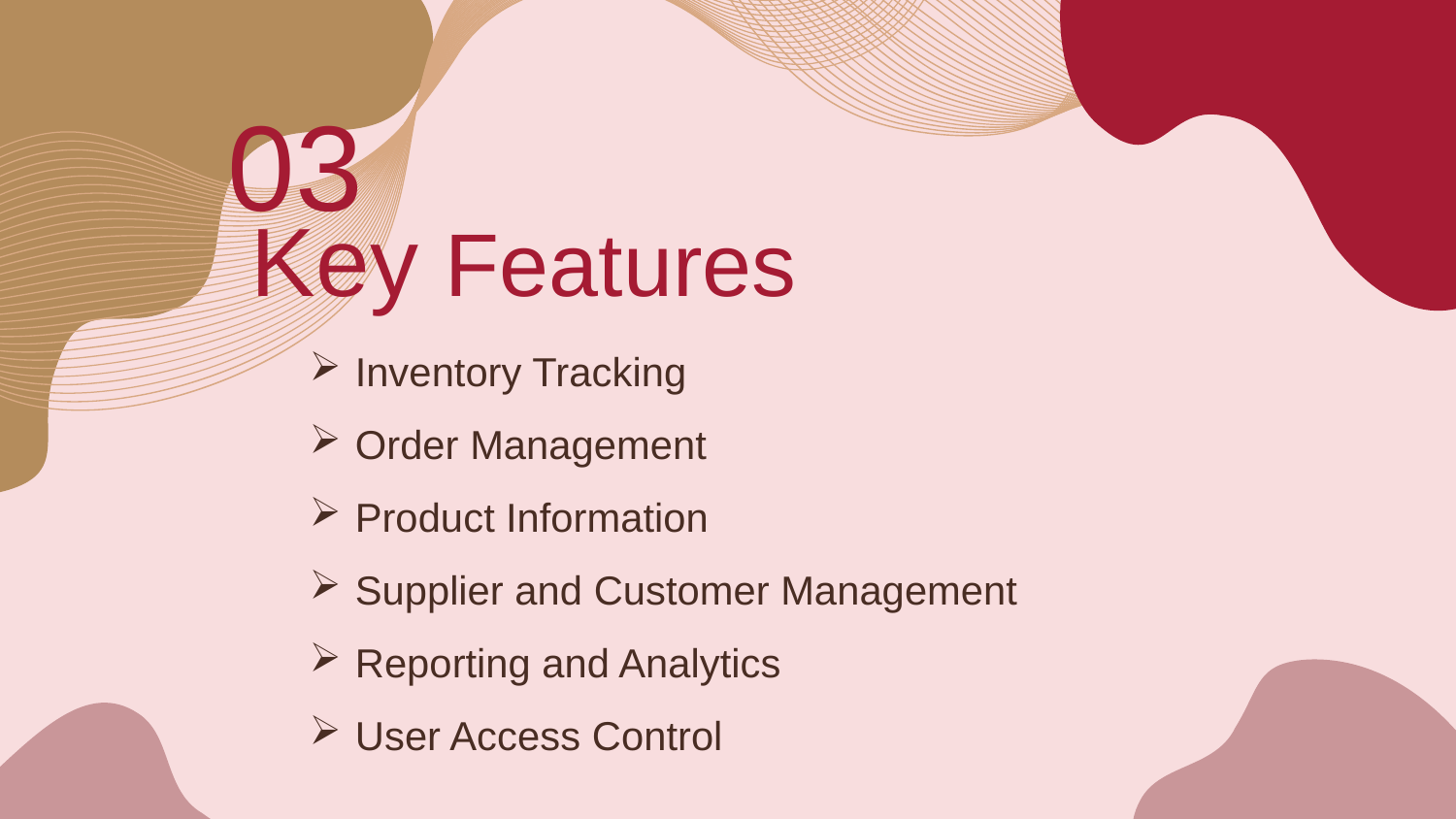

03
# Key Features
Inventory Tracking
Order Management
Product Information
Supplier and Customer Management
Reporting and Analytics
User Access Control